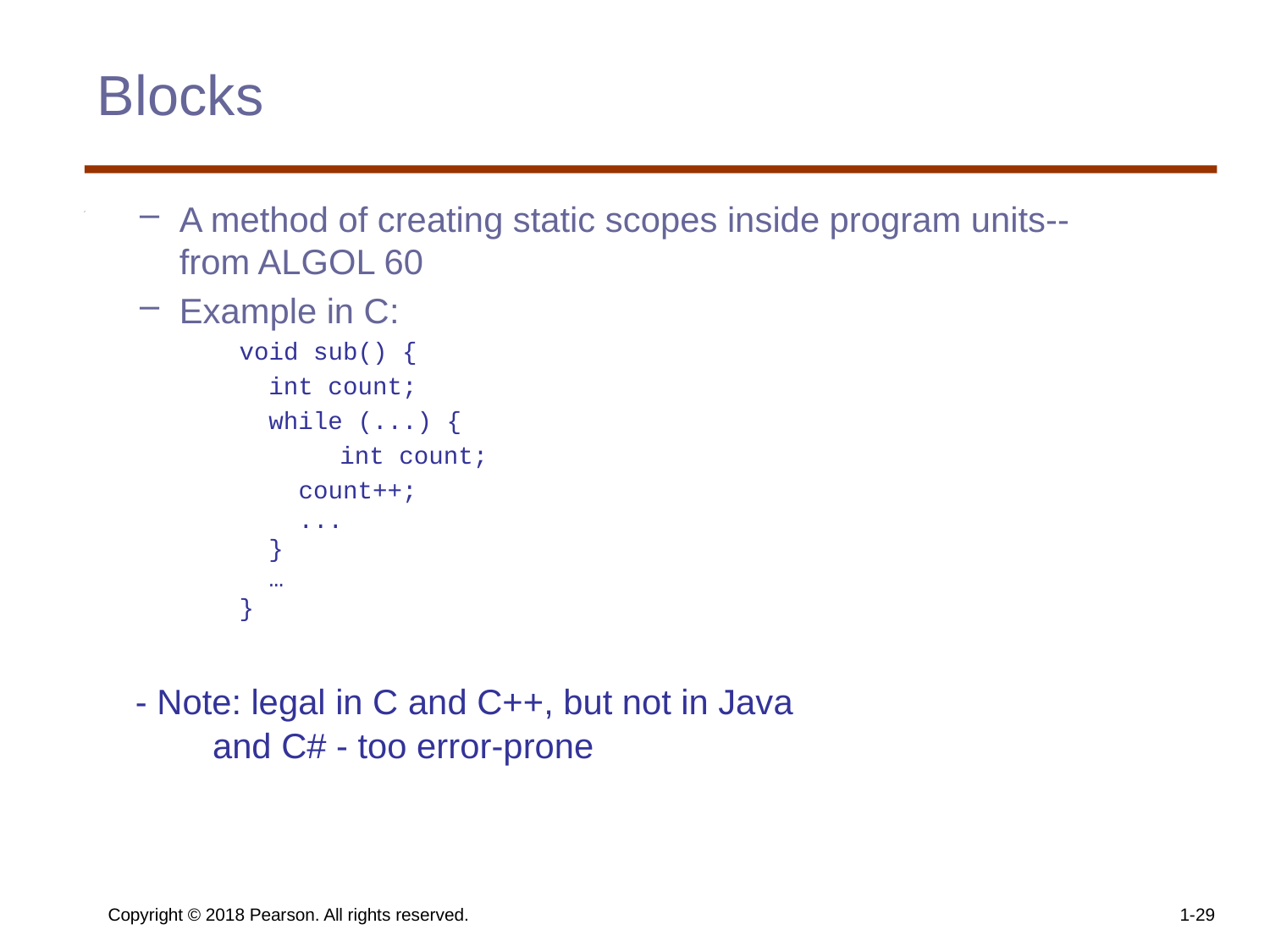

# Blocks
A method of creating static scopes inside program units--from ALGOL 60
Example in C:
           void sub() {
             int count;
             while (...) {
		      int count;
               count++;
               ...
             }
             …
           }

     - Note: legal in C and C++, but not in Java
              and C# - too error-prone
Copyright © 2018 Pearson. All rights reserved.
1-29